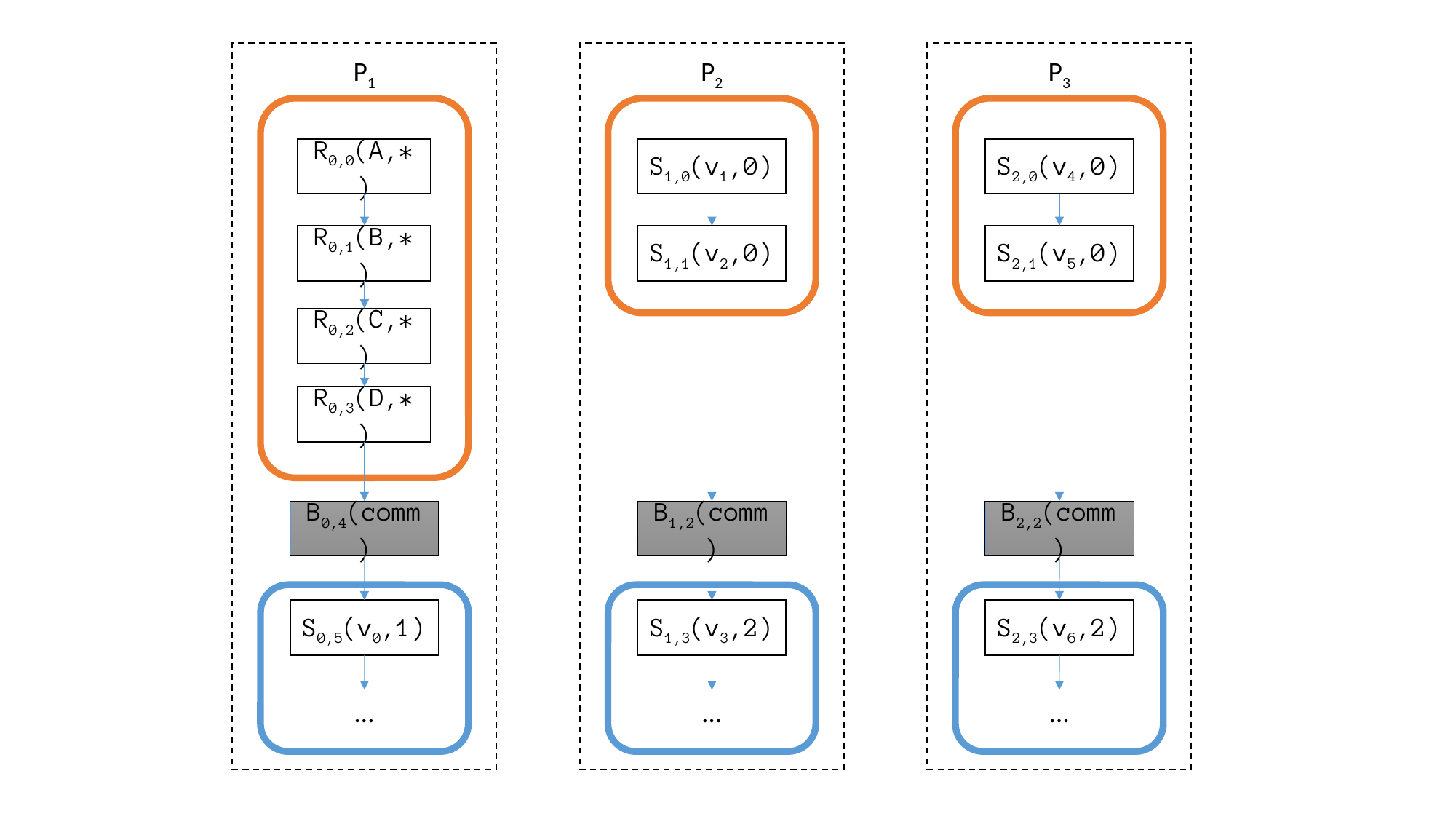

P1

R0,0(A,*)
R0,1(B,*)
R0,2(C,*)
R0,3(D,*)
B0,4(comm)

S0,5(v0,1)
…

P2

S1,0(v1,0)
S1,1(v2,0)
B1,2(comm)

S1,3(v3,2)
…

P3

S2,0(v4,0)
S2,1(v5,0)
B2,2(comm)

S2,3(v6,2)
…